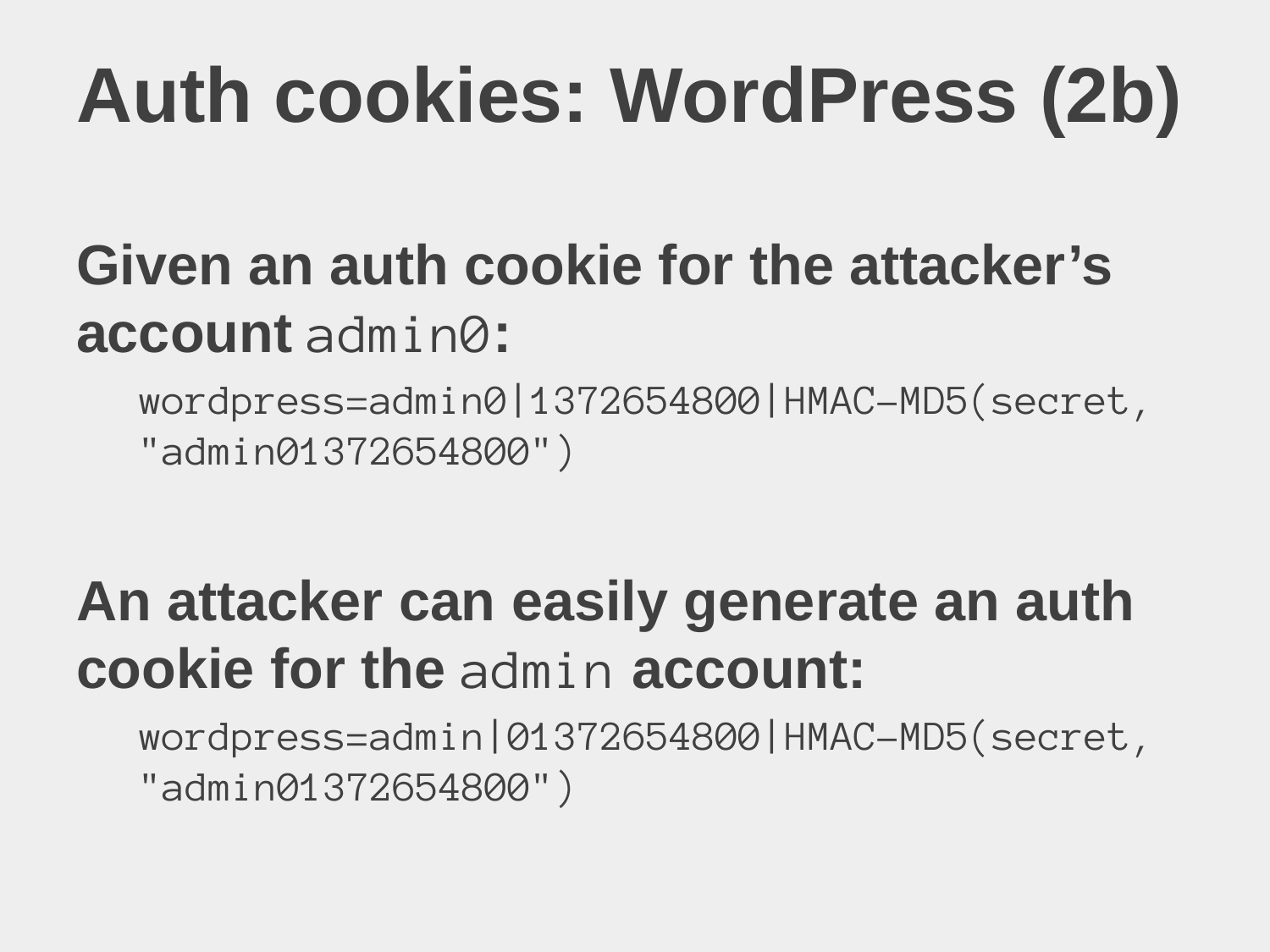

# Auth cookies: WordPress (2b)
Given an auth cookie for the attacker’s account admin0:
wordpress=admin0|1372654800|HMAC-MD5(secret, "admin01372654800")

An attacker can easily generate an auth cookie for the admin account:
wordpress=admin|01372654800|HMAC-MD5(secret, "admin01372654800")